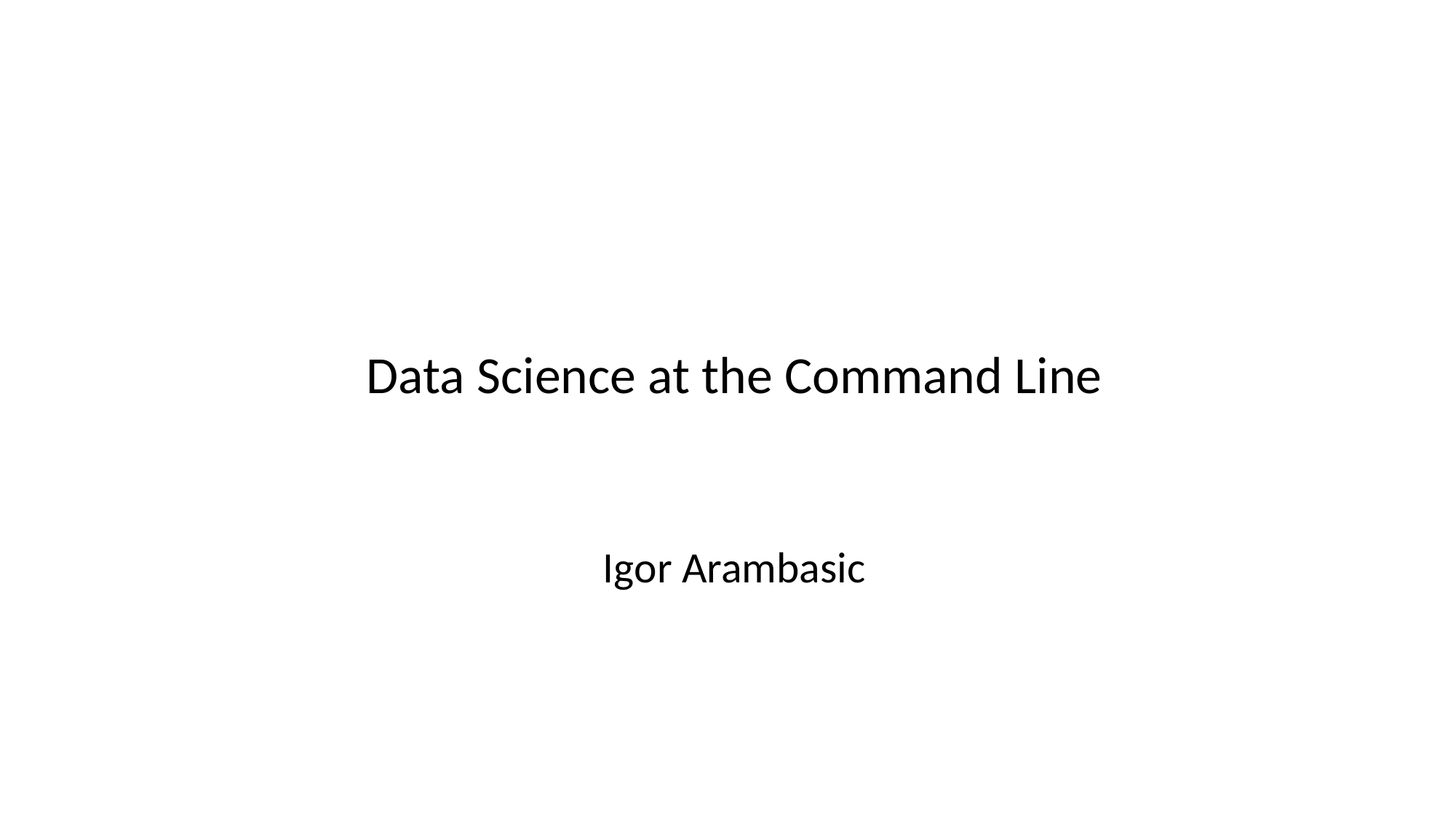

# Data Science at the Command Line Igor Arambasic